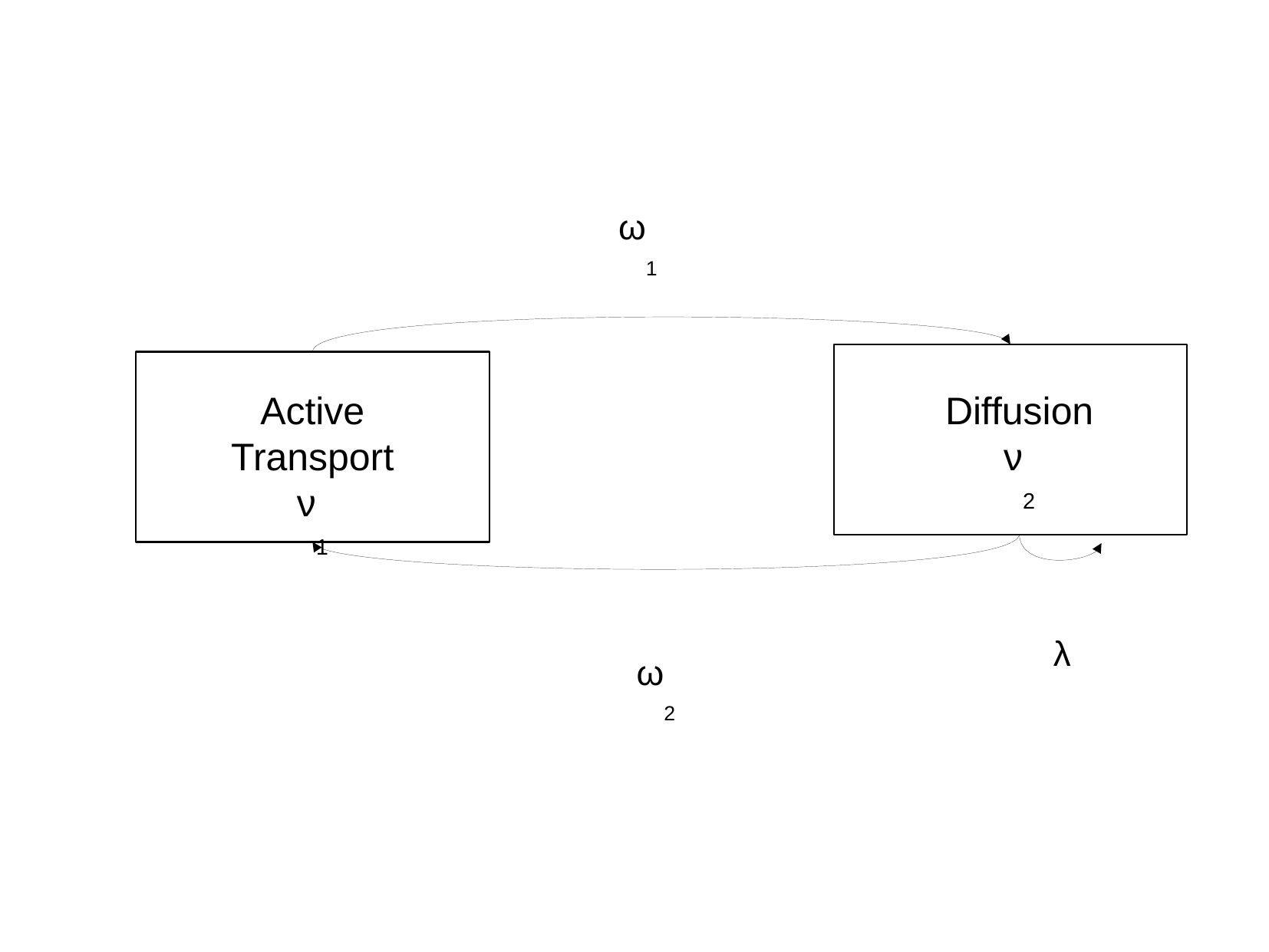

ω1

Active Transport
ν1

Diffusion
ν2

λ
ω2